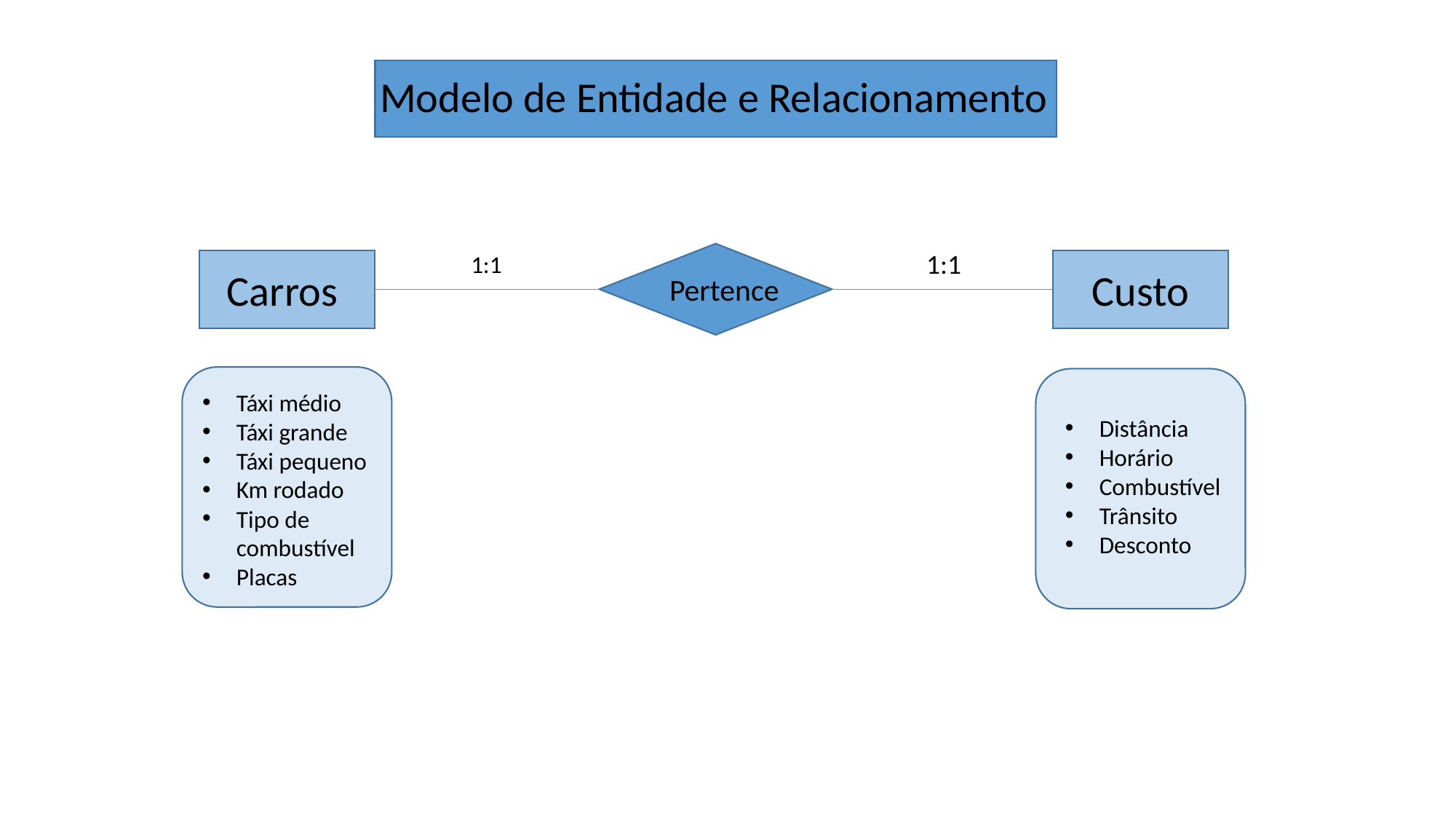

Modelo de Entidade e Relacionamento
1:1
1:1

Custo
Carros
Pertence

Táxi médio
Táxi grande
Táxi pequeno
Km rodado
Tipo de combustível
Placas

Distância
Horário
Combustível
Trânsito
Desconto